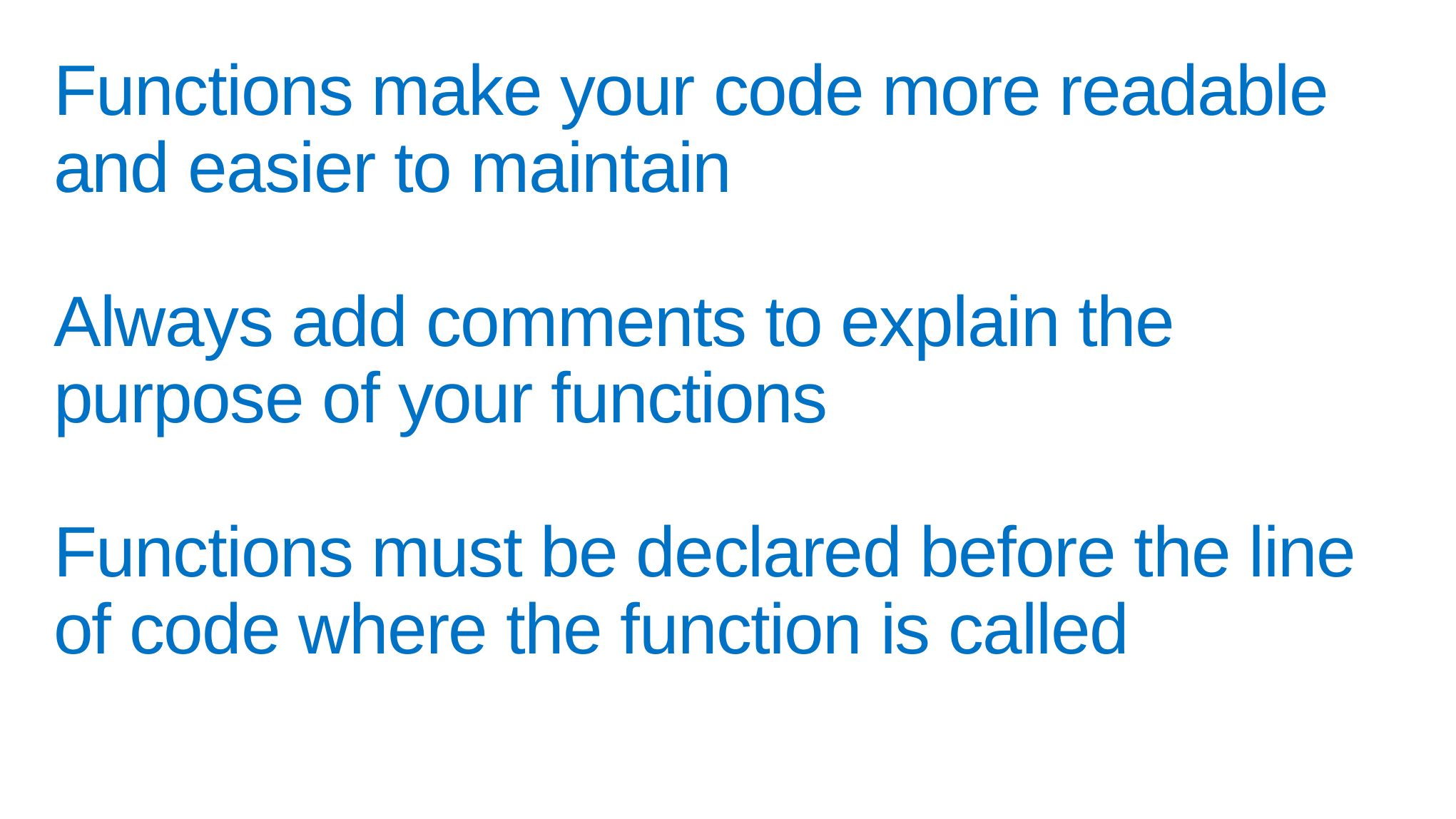

# Functions make your code more readable and easier to maintain Always add comments to explain the purpose of your functions Functions must be declared before the line of code where the function is called